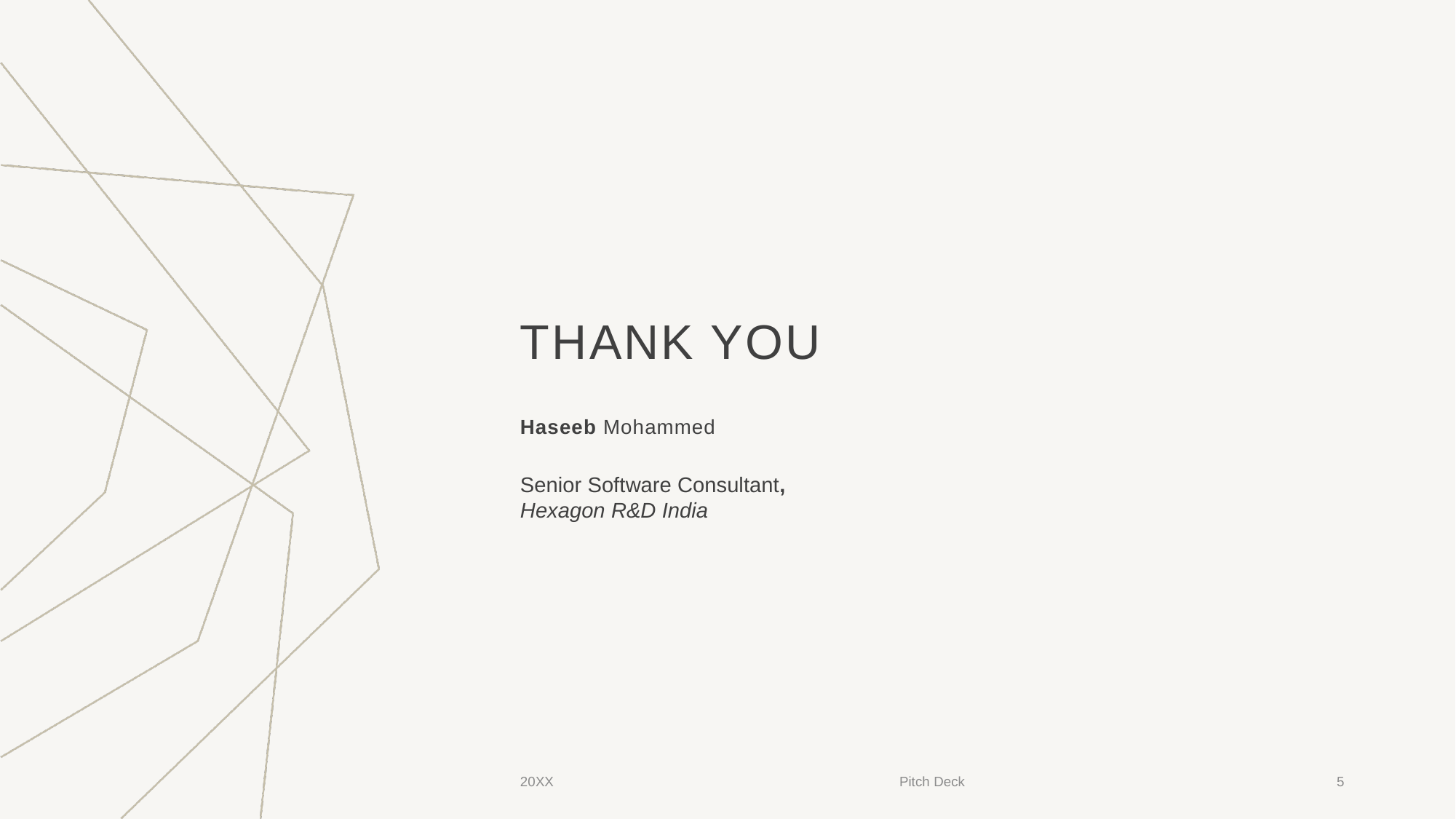

# THANK YOU
Haseeb Mohammed

Senior Software Consultant,
Hexagon R&D India

20XX
Pitch Deck
5